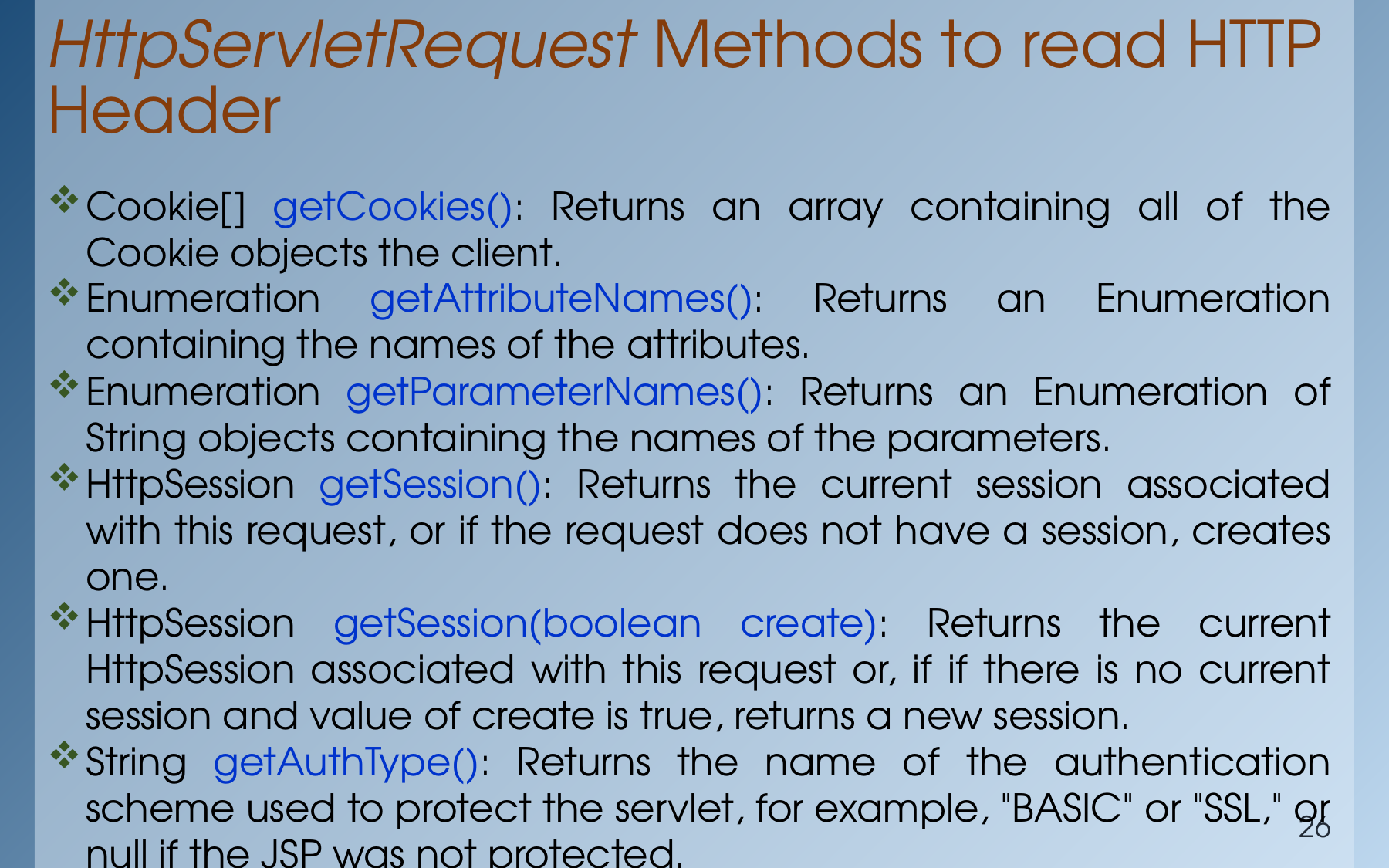

# HttpServletRequest Methods to read HTTP Header
Cookie[] getCookies(): Returns an array containing all of the Cookie objects the client.
Enumeration getAttributeNames(): Returns an Enumeration containing the names of the attributes.
Enumeration getParameterNames(): Returns an Enumeration of String objects containing the names of the parameters.
HttpSession getSession(): Returns the current session associated with this request, or if the request does not have a session, creates one.
HttpSession getSession(boolean create): Returns the current HttpSession associated with this request or, if if there is no current session and value of create is true, returns a new session.
String getAuthType(): Returns the name of the authentication scheme used to protect the servlet, for example, "BASIC" or "SSL," or null if the JSP was not protected.
26